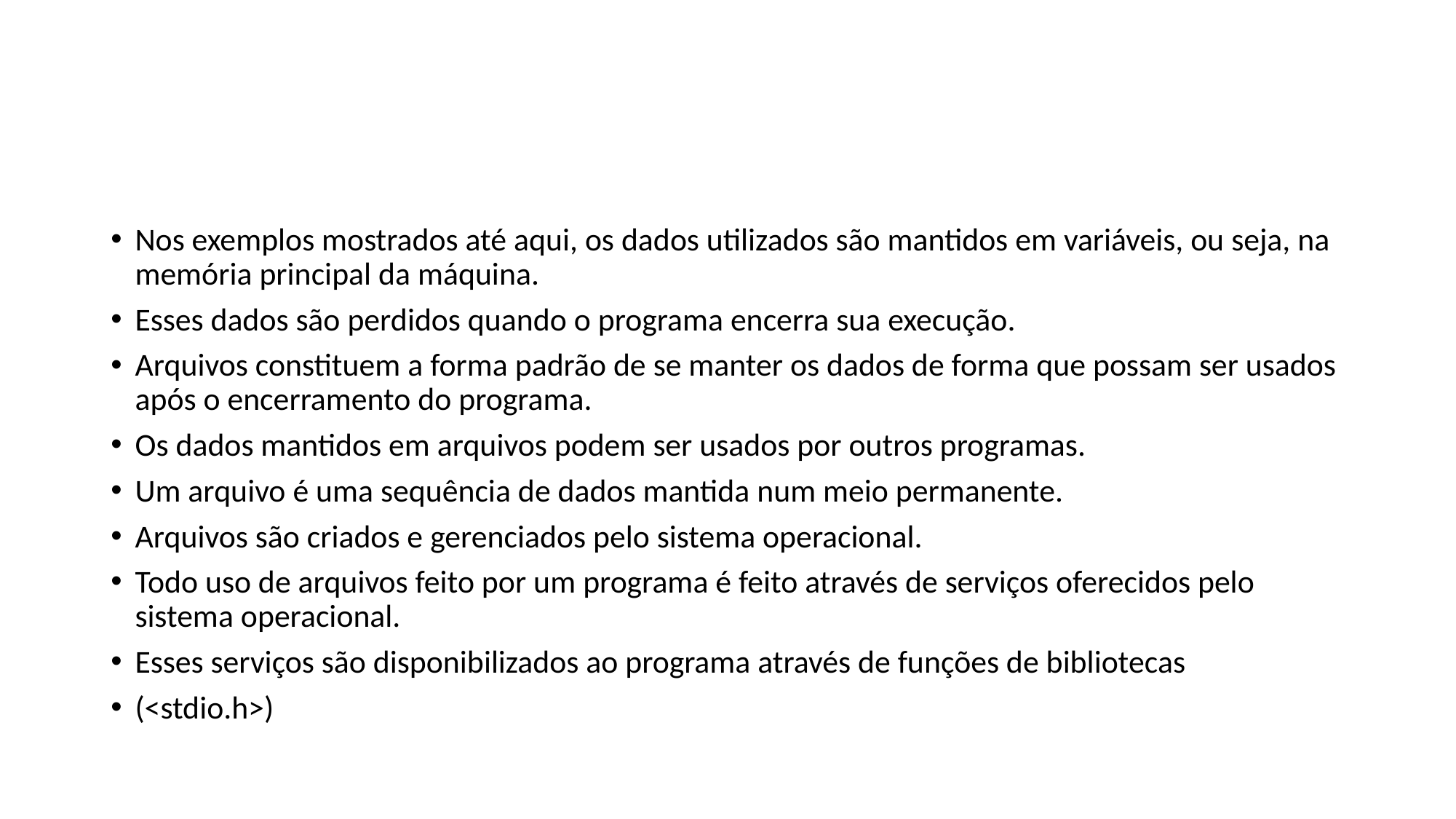

#
Nos exemplos mostrados até aqui, os dados utilizados são mantidos em variáveis, ou seja, na memória principal da máquina.
Esses dados são perdidos quando o programa encerra sua execução.
Arquivos constituem a forma padrão de se manter os dados de forma que possam ser usados após o encerramento do programa.
Os dados mantidos em arquivos podem ser usados por outros programas.
Um arquivo é uma sequência de dados mantida num meio permanente.
Arquivos são criados e gerenciados pelo sistema operacional.
Todo uso de arquivos feito por um programa é feito através de serviços oferecidos pelo sistema operacional.
Esses serviços são disponibilizados ao programa através de funções de bibliotecas
(<stdio.h>)